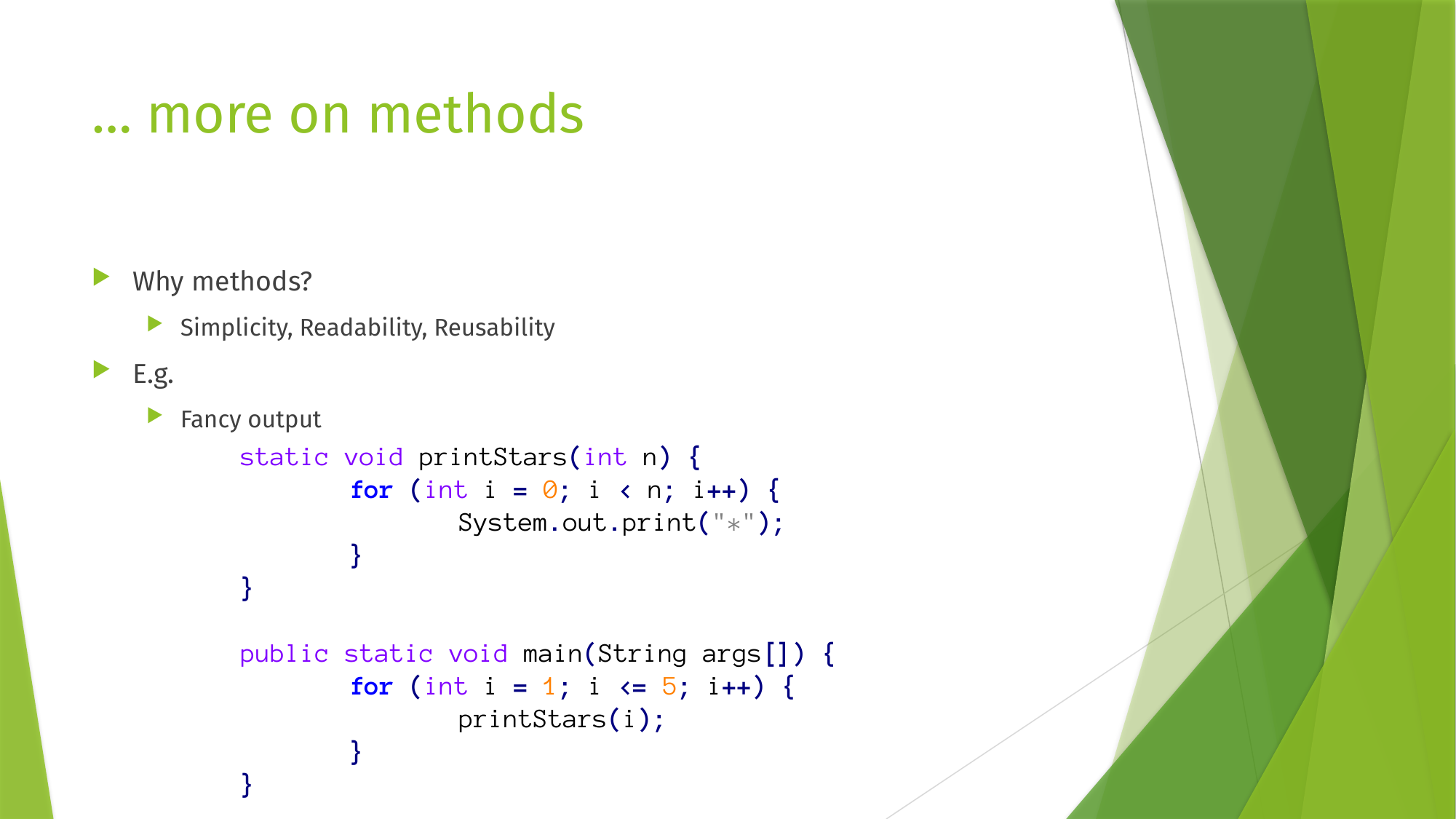

# … more on methods
Why methods?
Simplicity, Readability, Reusability
E.g.
Fancy output

static void printStars(int n) {
	for (int i = 0; i < n; i++) {
		System.out.print("*");
	}
}

public static void main(String args[]) {
	for (int i = 1; i <= 5; i++) {
		printStars(i);
	}
}